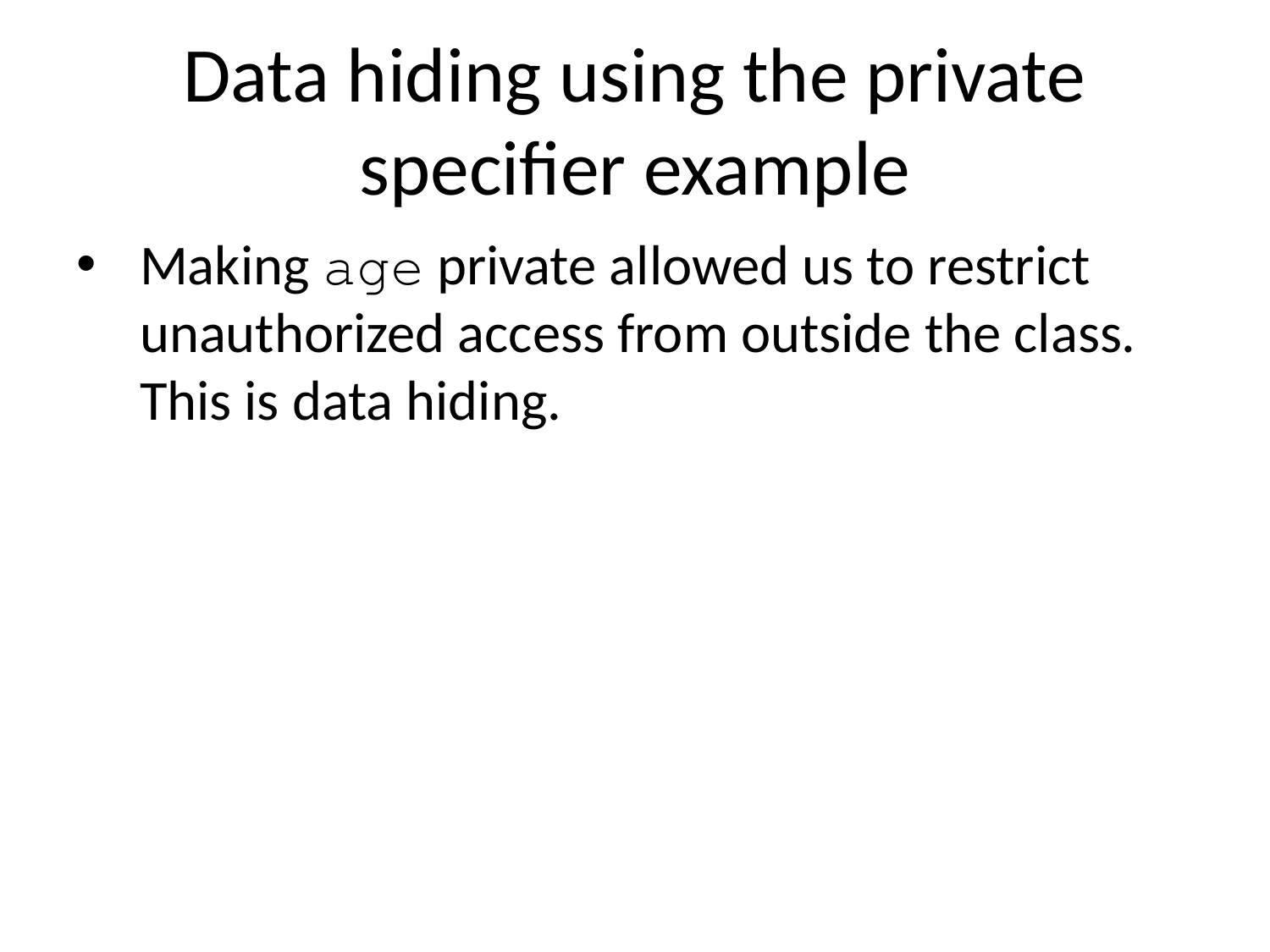

# Data hiding using the private specifier example
Making age private allowed us to restrict unauthorized access from outside the class. This is data hiding.